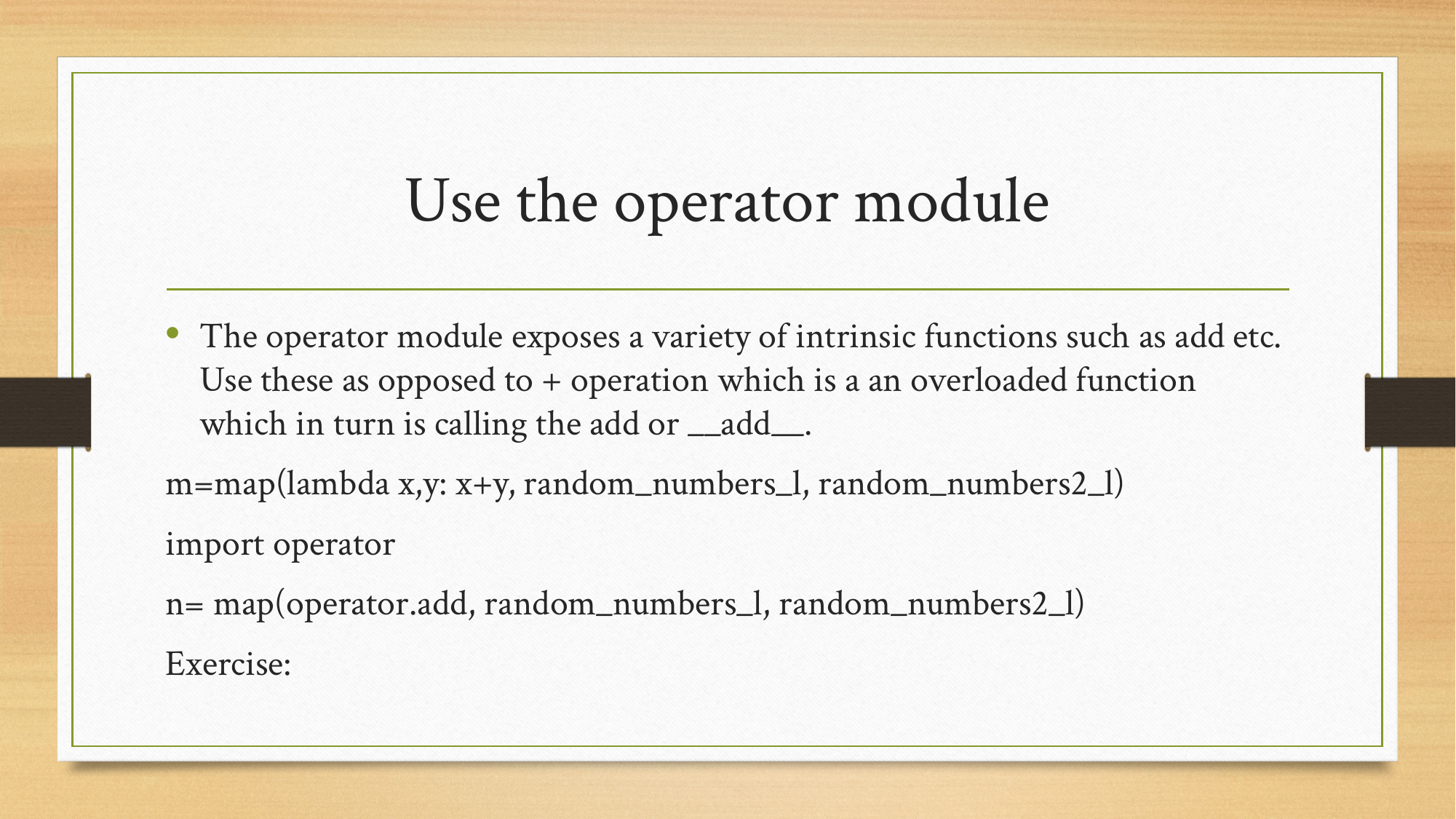

# Use the operator module
The operator module exposes a variety of intrinsic functions such as add etc. Use these as opposed to + operation which is a an overloaded function which in turn is calling the add or __add__.
m=map(lambda x,y: x+y, random_numbers_l, random_numbers2_l)
import operator
n= map(operator.add, random_numbers_l, random_numbers2_l)
Exercise: